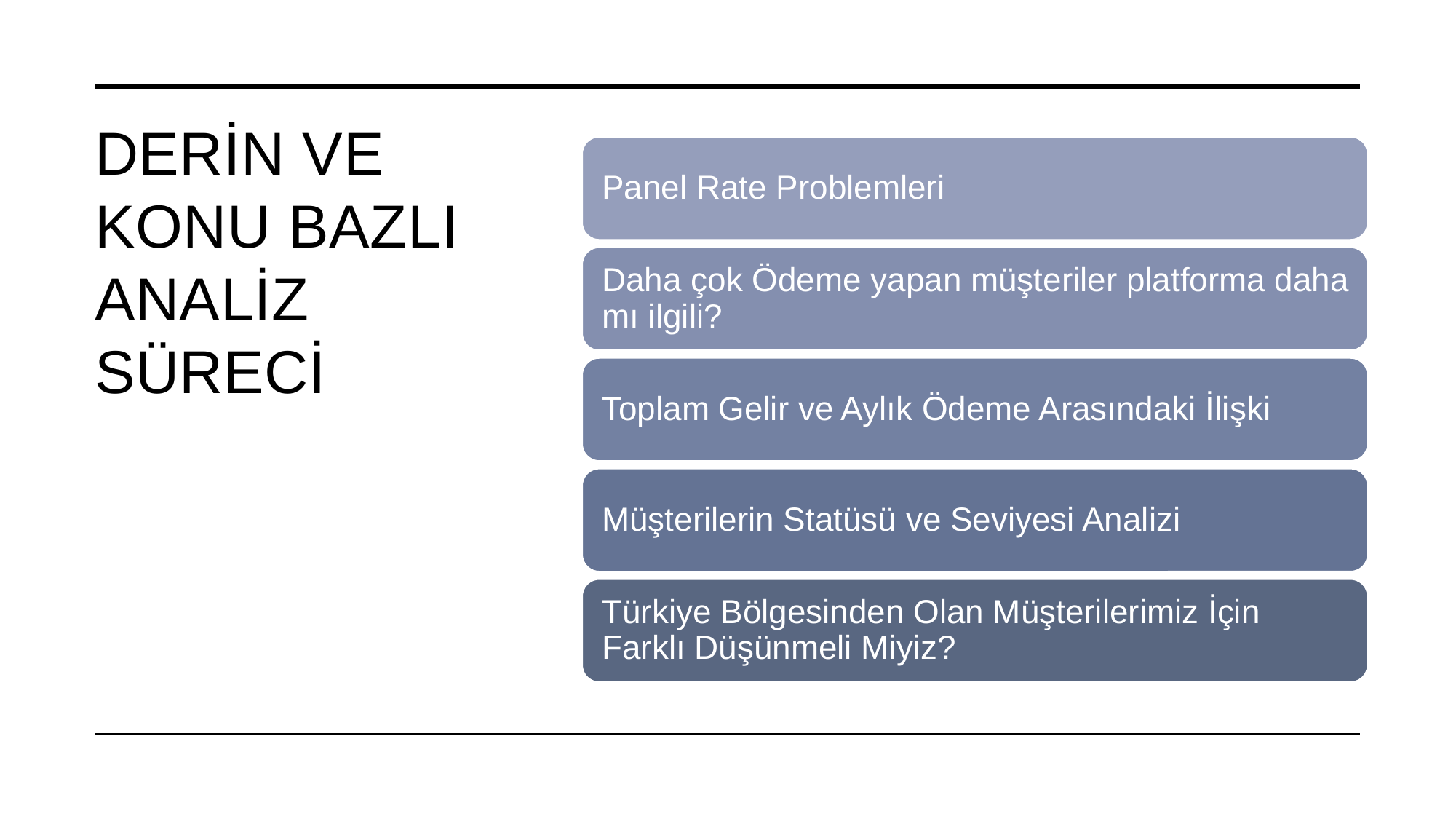

# Derin ve konu bazlı analiz süreci
Panel Rate Problemleri
Daha çok Ödeme yapan müşteriler platforma daha mı ilgili?
Toplam Gelir ve Aylık Ödeme Arasındaki İlişki
Müşterilerin Statüsü ve Seviyesi Analizi
Türkiye Bölgesinden Olan Müşterilerimiz İçin Farklı Düşünmeli Miyiz?